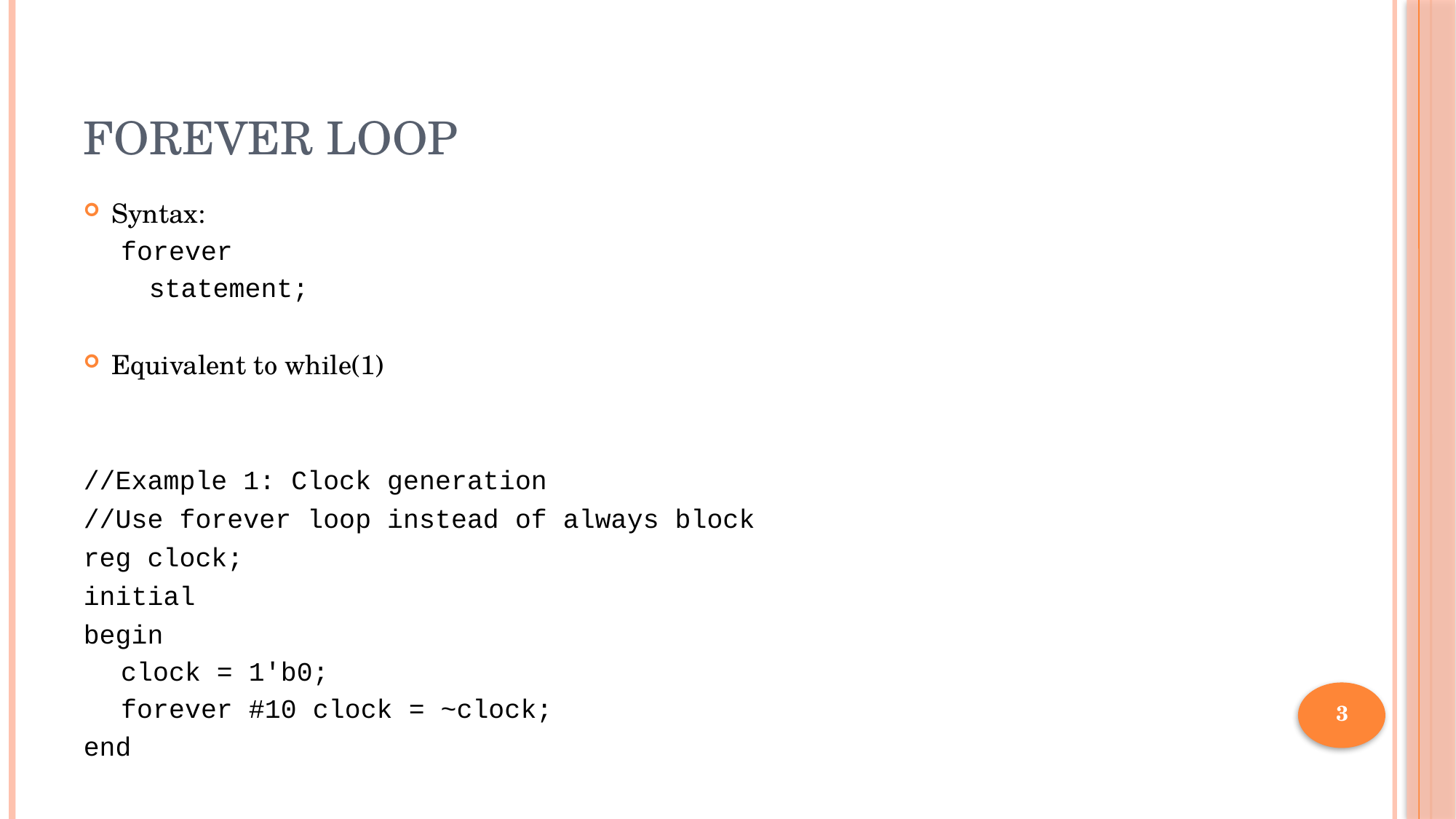

# Forever Loop
Syntax:
forever
	statement;

Equivalent to while(1)

//Example 1: Clock generation
//Use forever loop instead of always block
reg clock;
initial
begin
clock = 1'b0;
forever #10 clock = ~clock;
end
3